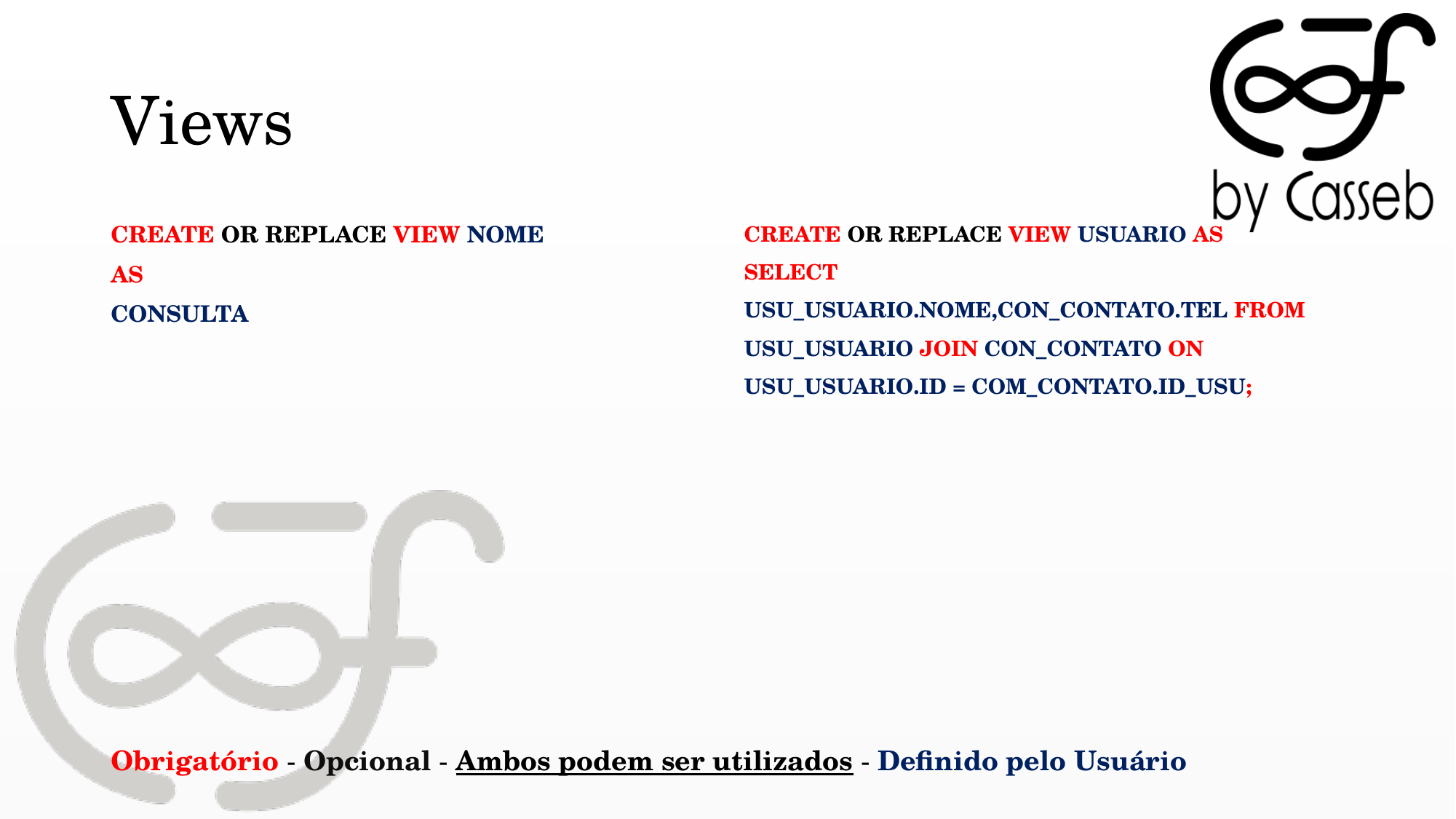

# Views
CREATE OR REPLACE VIEW NOME
AS
CONSULTA

CREATE OR REPLACE VIEW USUARIO AS
SELECT
USU_USUARIO.NOME,CON_CONTATO.TEL FROM
USU_USUARIO JOIN CON_CONTATO ON
USU_USUARIO.ID = COM_CONTATO.ID_USU;
Obrigatório - Opcional - Ambos podem ser utilizados - Definido pelo Usuário